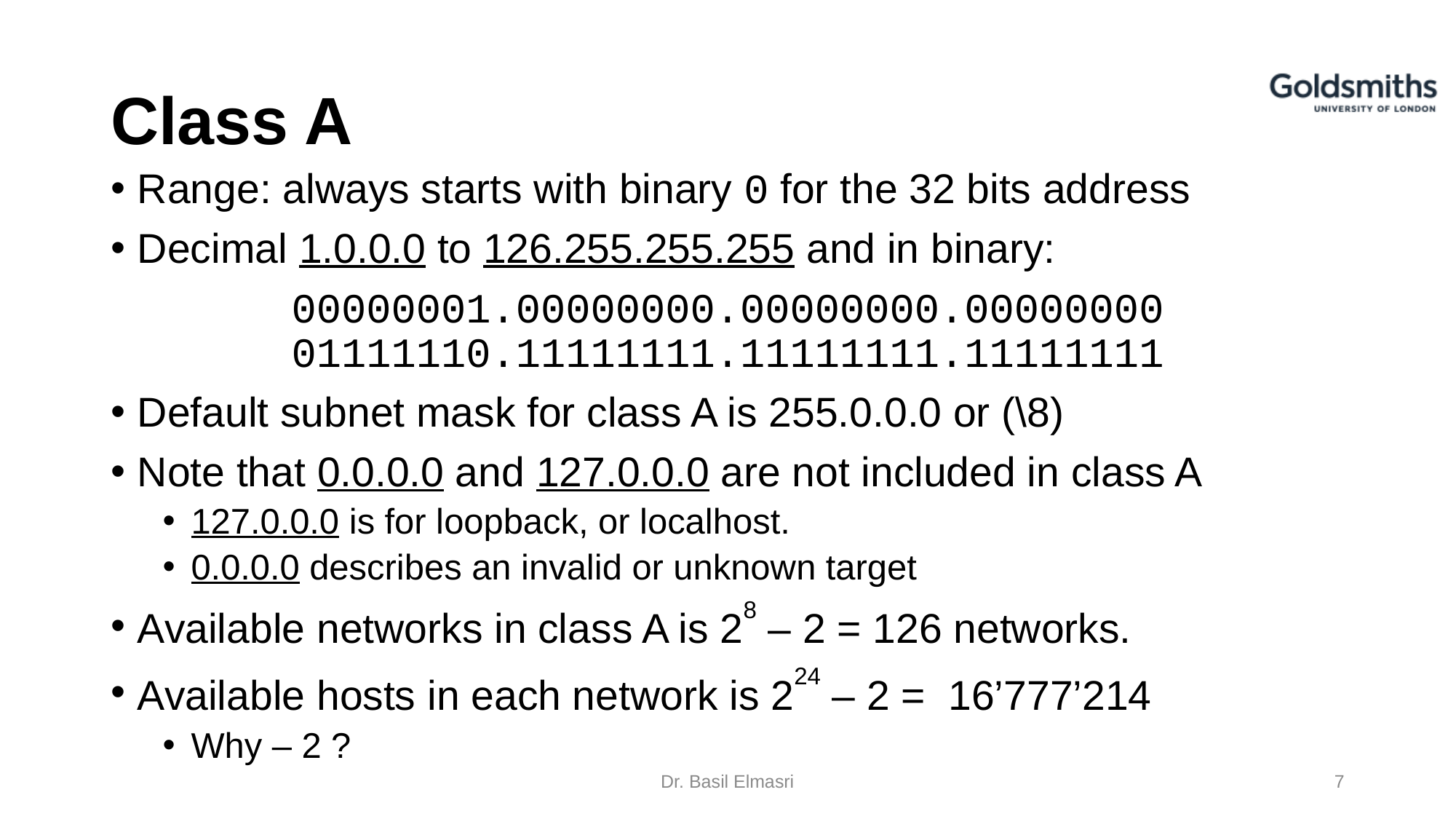

Class A
Range: always starts with binary 0 for the 32 bits address
Decimal 1.0.0.0 to 126.255.255.255 and in binary:
00000001.00000000.00000000.00000000 01111110.11111111.11111111.11111111
Default subnet mask for class A is 255.0.0.0 or (\8)
Note that 0.0.0.0 and 127.0.0.0 are not included in class A
127.0.0.0 is for loopback, or localhost.
0.0.0.0 describes an invalid or unknown target
Available networks in class A is 28 – 2 = 126 networks.
Available hosts in each network is 224 – 2 =  16’777’214
Why – 2 ?
Dr. Basil Elmasri
7